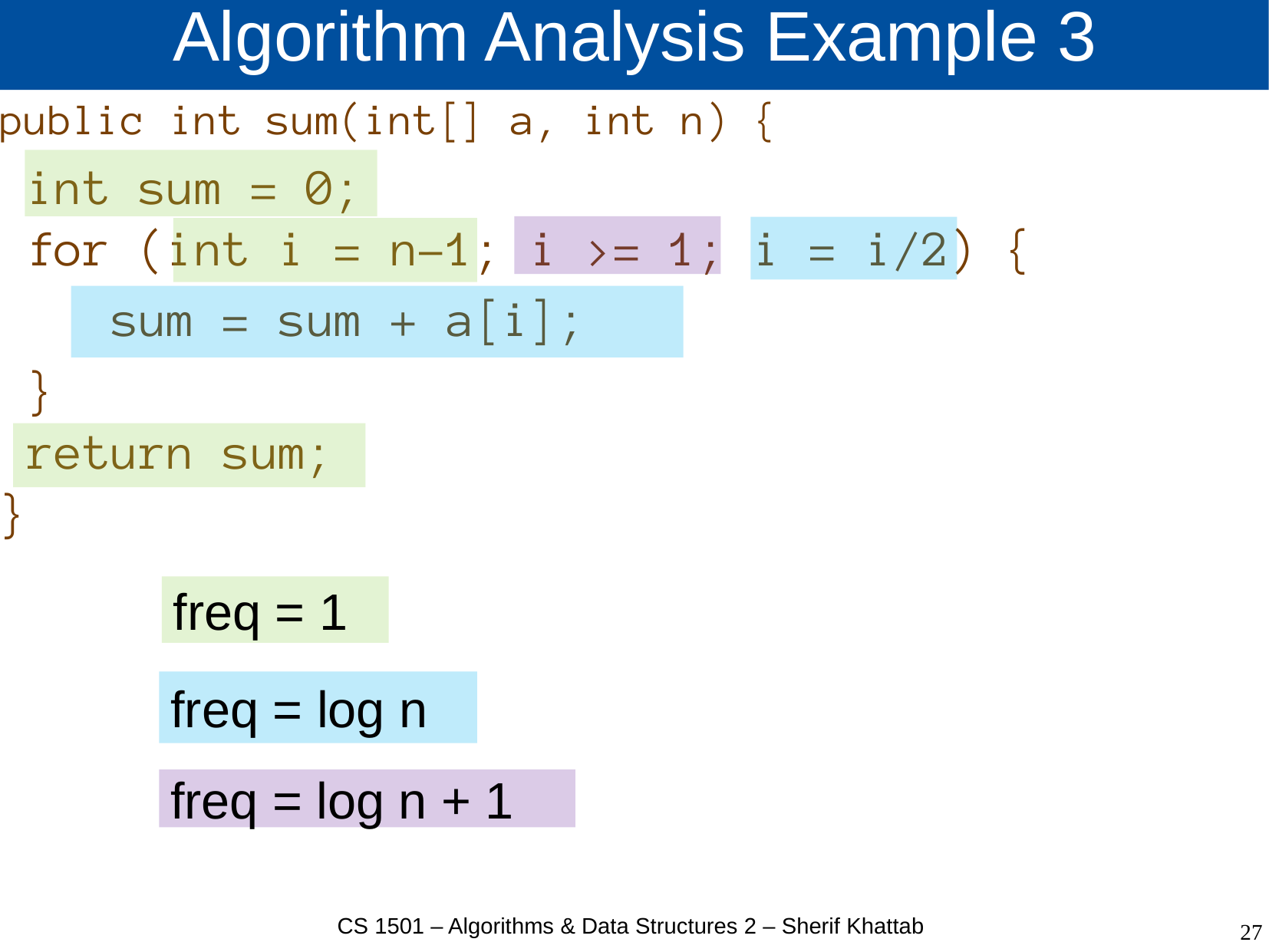

# Algorithm Analysis Example 3
public int sum(int[] a, int n) {
 int sum = 0;
 for (int i = n-1; i >= 1; i = i/2) {
    sum = sum + a[i];
 }
 return sum;
}

freq = 1
freq = log n
freq = log n + 1
CS 1501 – Algorithms & Data Structures 2 – Sherif Khattab
27